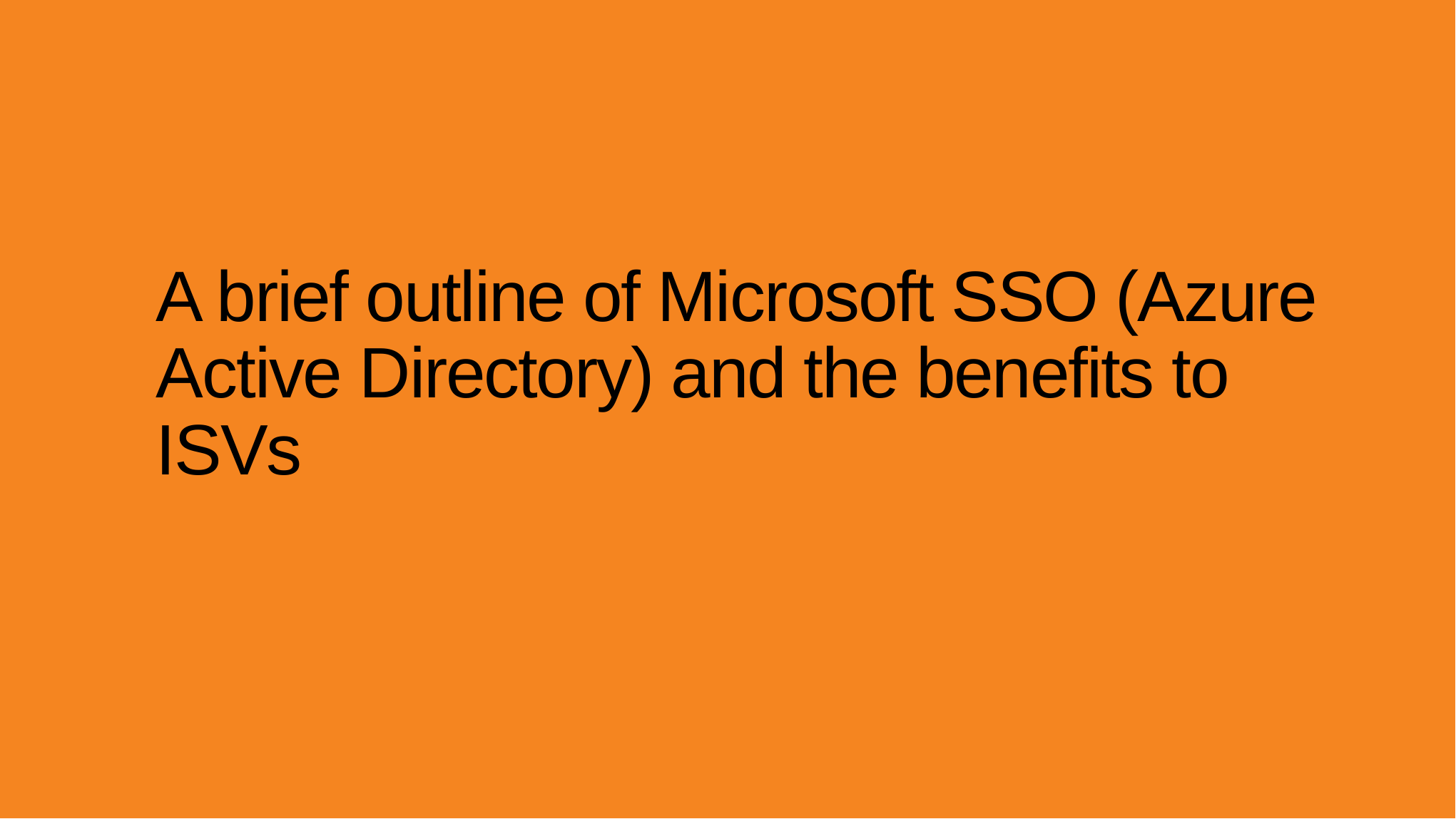

# A brief outline of Microsoft SSO (Azure Active Directory) and the benefits to ISVs